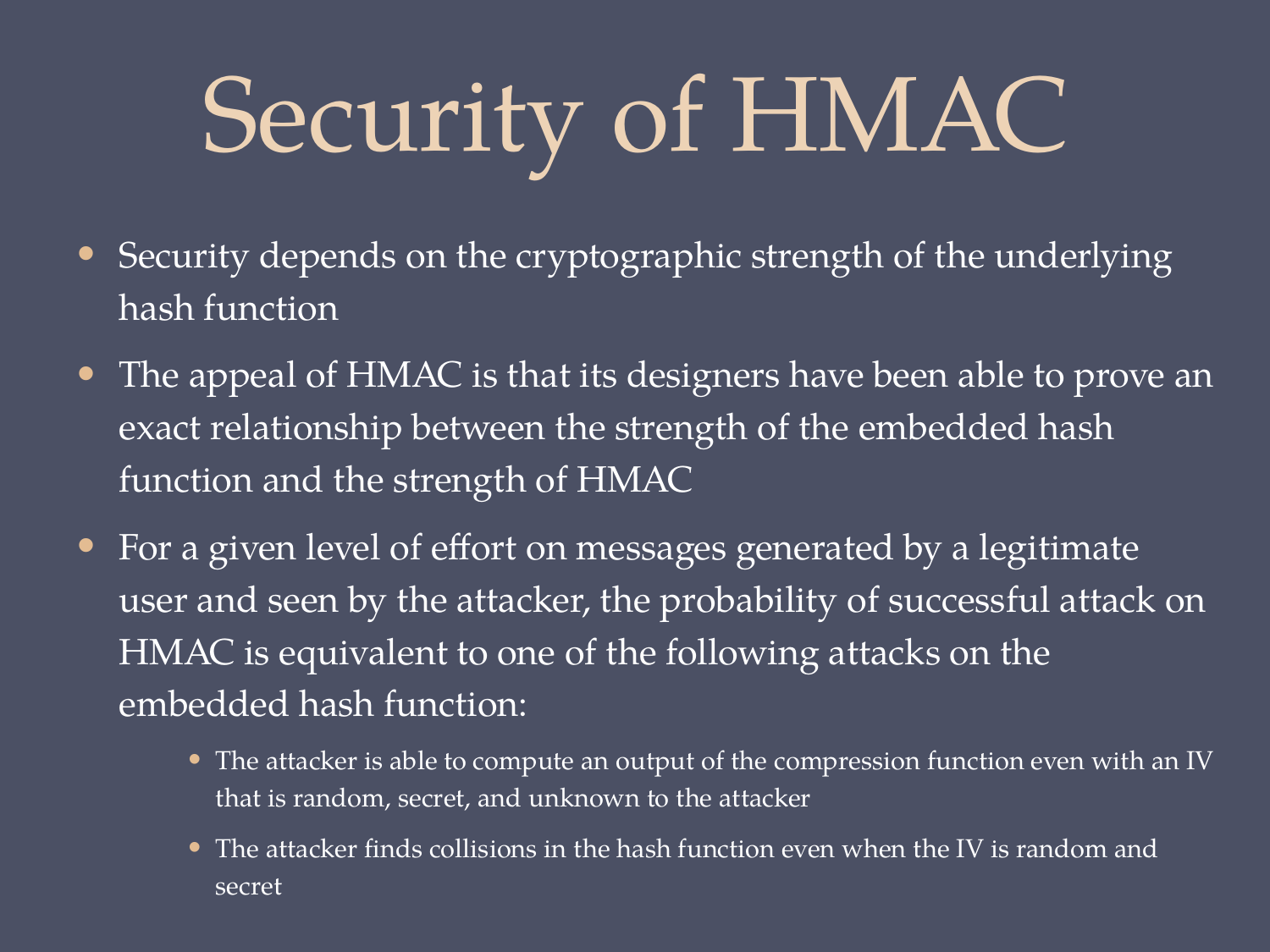

# Security of HMAC
Security depends on the cryptographic strength of the underlying hash function
The appeal of HMAC is that its designers have been able to prove an exact relationship between the strength of the embedded hash function and the strength of HMAC
For a given level of effort on messages generated by a legitimate user and seen by the attacker, the probability of successful attack on HMAC is equivalent to one of the following attacks on the embedded hash function:
The attacker is able to compute an output of the compression function even with an IV that is random, secret, and unknown to the attacker
The attacker finds collisions in the hash function even when the IV is random and secret